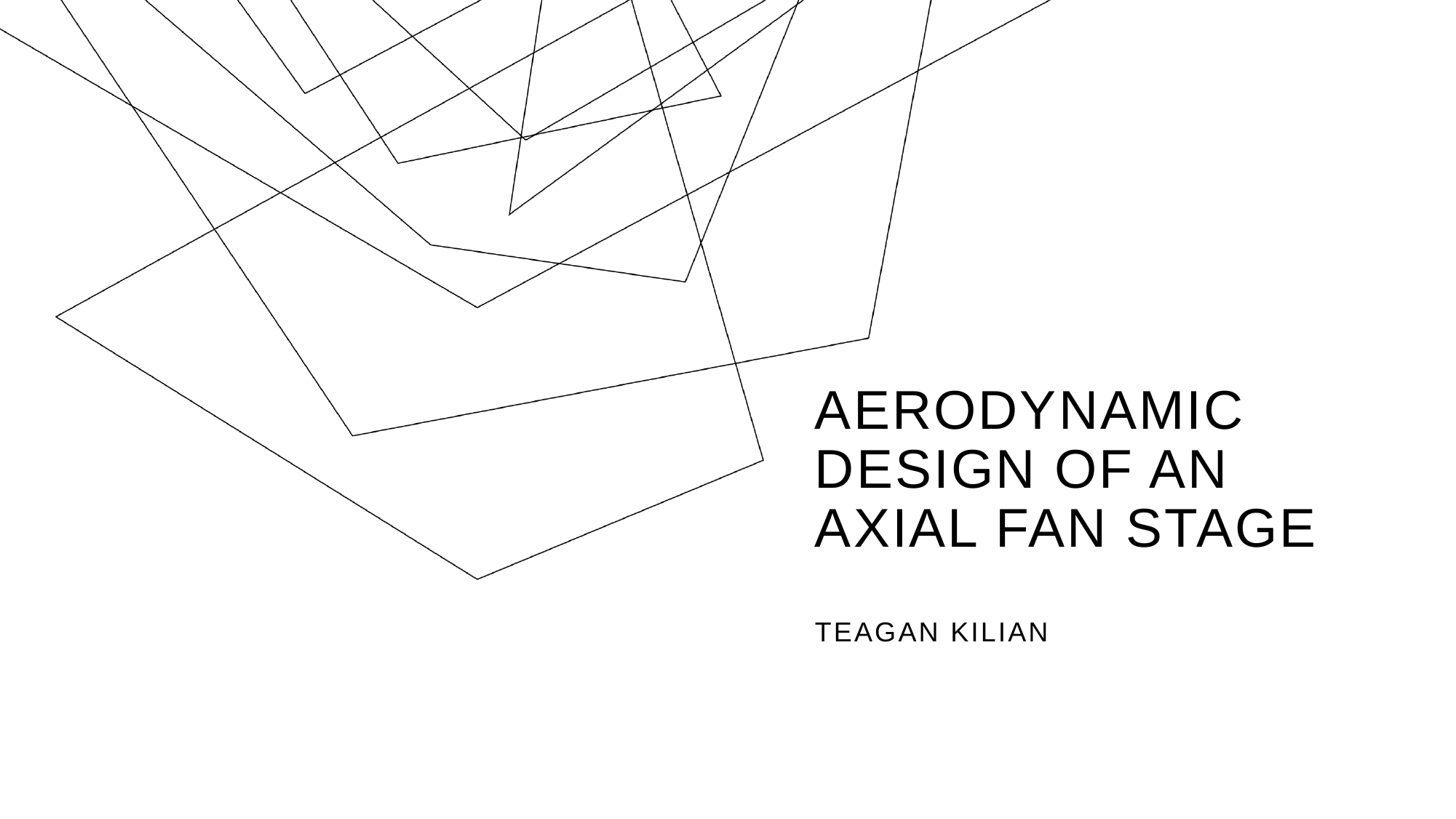

# Aerodynamic design of an axial fan stage TEAGAN kILIAN